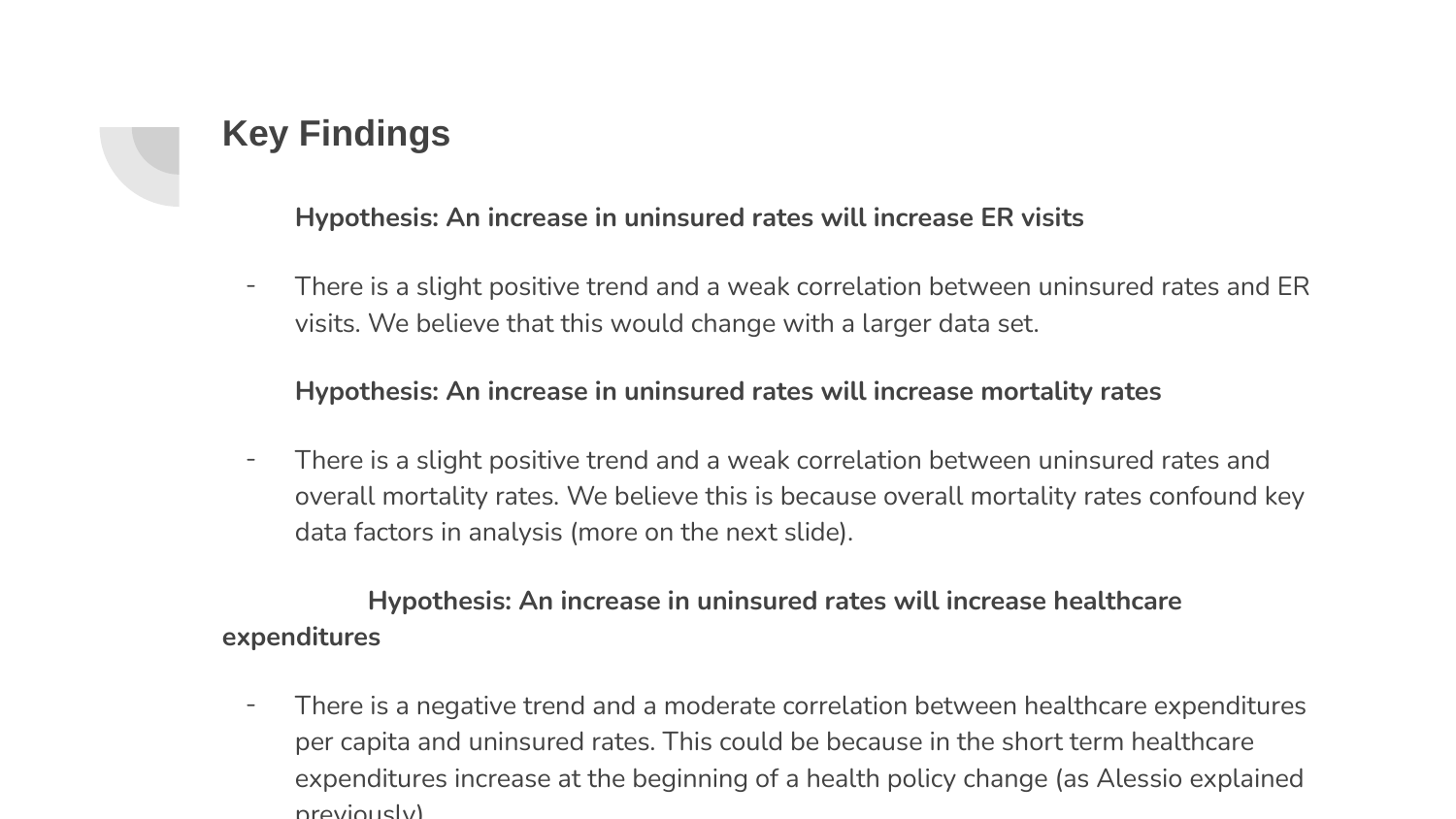

# Key Findings
Hypothesis: An increase in uninsured rates will increase ER visits
There is a slight positive trend and a weak correlation between uninsured rates and ER visits. We believe that this would change with a larger data set.
Hypothesis: An increase in uninsured rates will increase mortality rates
There is a slight positive trend and a weak correlation between uninsured rates and overall mortality rates. We believe this is because overall mortality rates confound key data factors in analysis (more on the next slide).
	Hypothesis: An increase in uninsured rates will increase healthcare expenditures
There is a negative trend and a moderate correlation between healthcare expenditures per capita and uninsured rates. This could be because in the short term healthcare expenditures increase at the beginning of a health policy change (as Alessio explained previously)